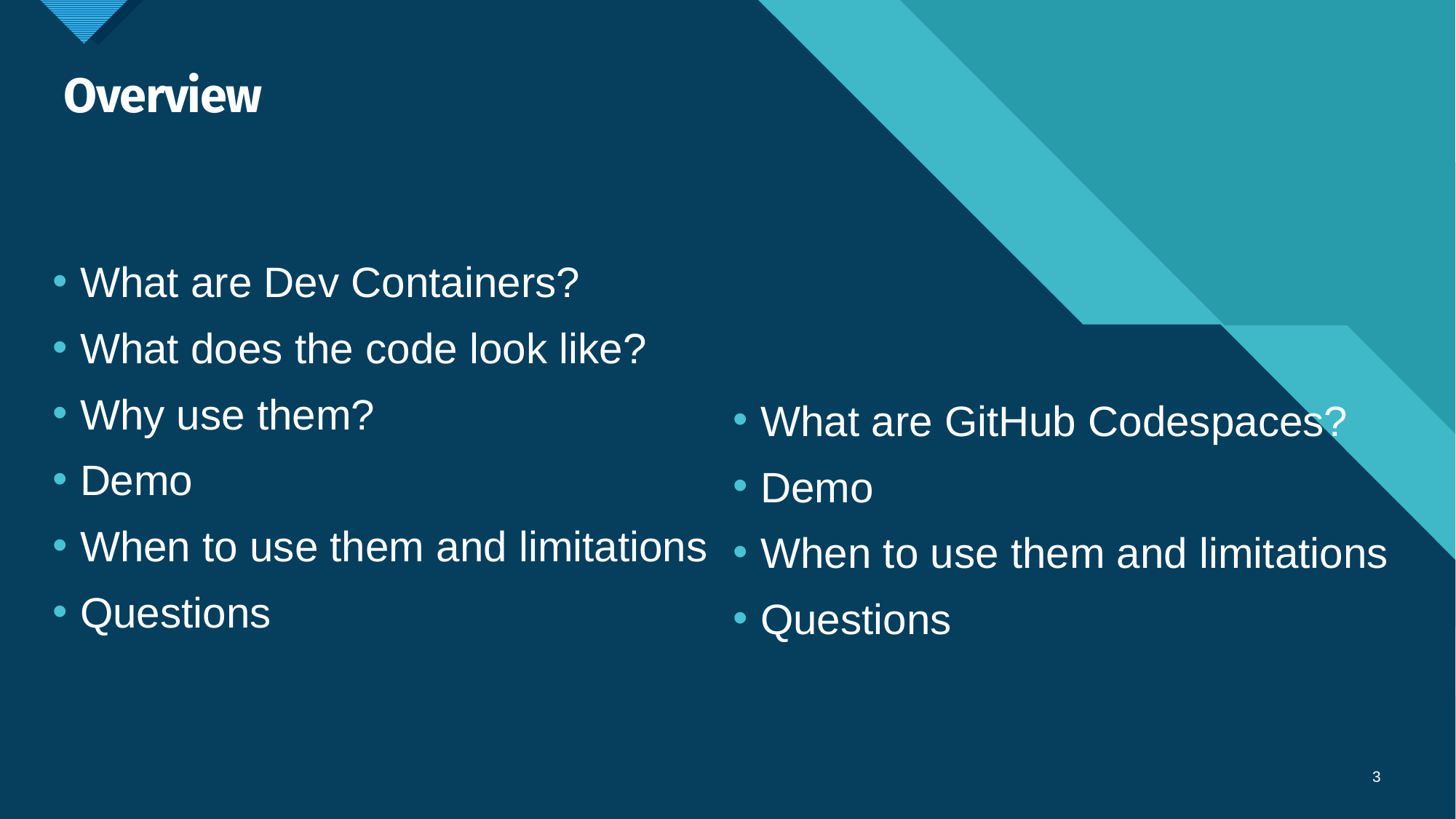

# Overview
What are Dev Containers?
What does the code look like?
Why use them?
Demo
When to use them and limitations
Questions
What are GitHub Codespaces?
Demo
When to use them and limitations
Questions
3